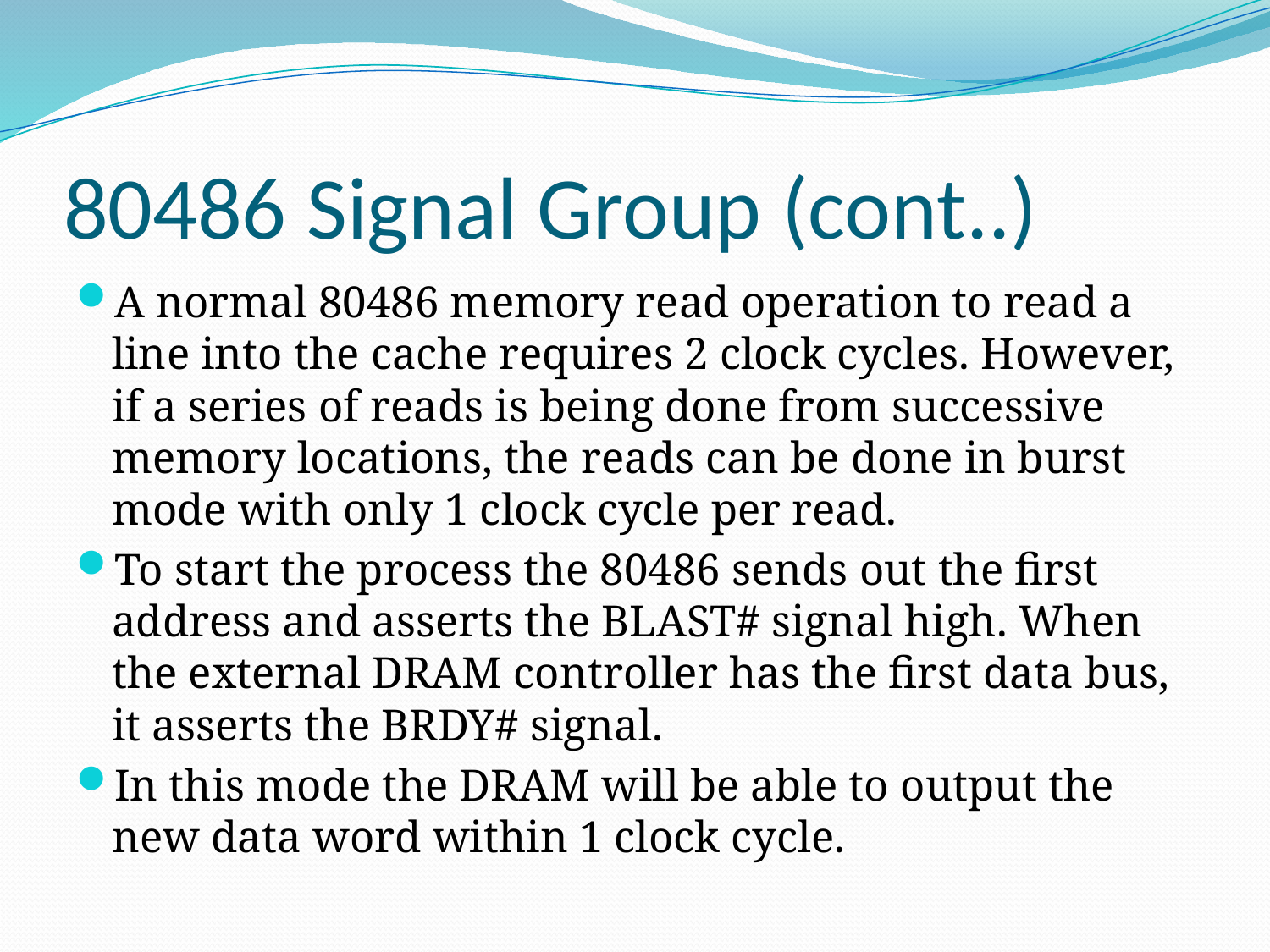

# 80486 Signal Group (cont..)
A normal 80486 memory read operation to read a line into the cache requires 2 clock cycles. However, if a series of reads is being done from successive memory locations, the reads can be done in burst mode with only 1 clock cycle per read.
To start the process the 80486 sends out the first address and asserts the BLAST# signal high. When the external DRAM controller has the first data bus, it asserts the BRDY# signal.
In this mode the DRAM will be able to output the new data word within 1 clock cycle.